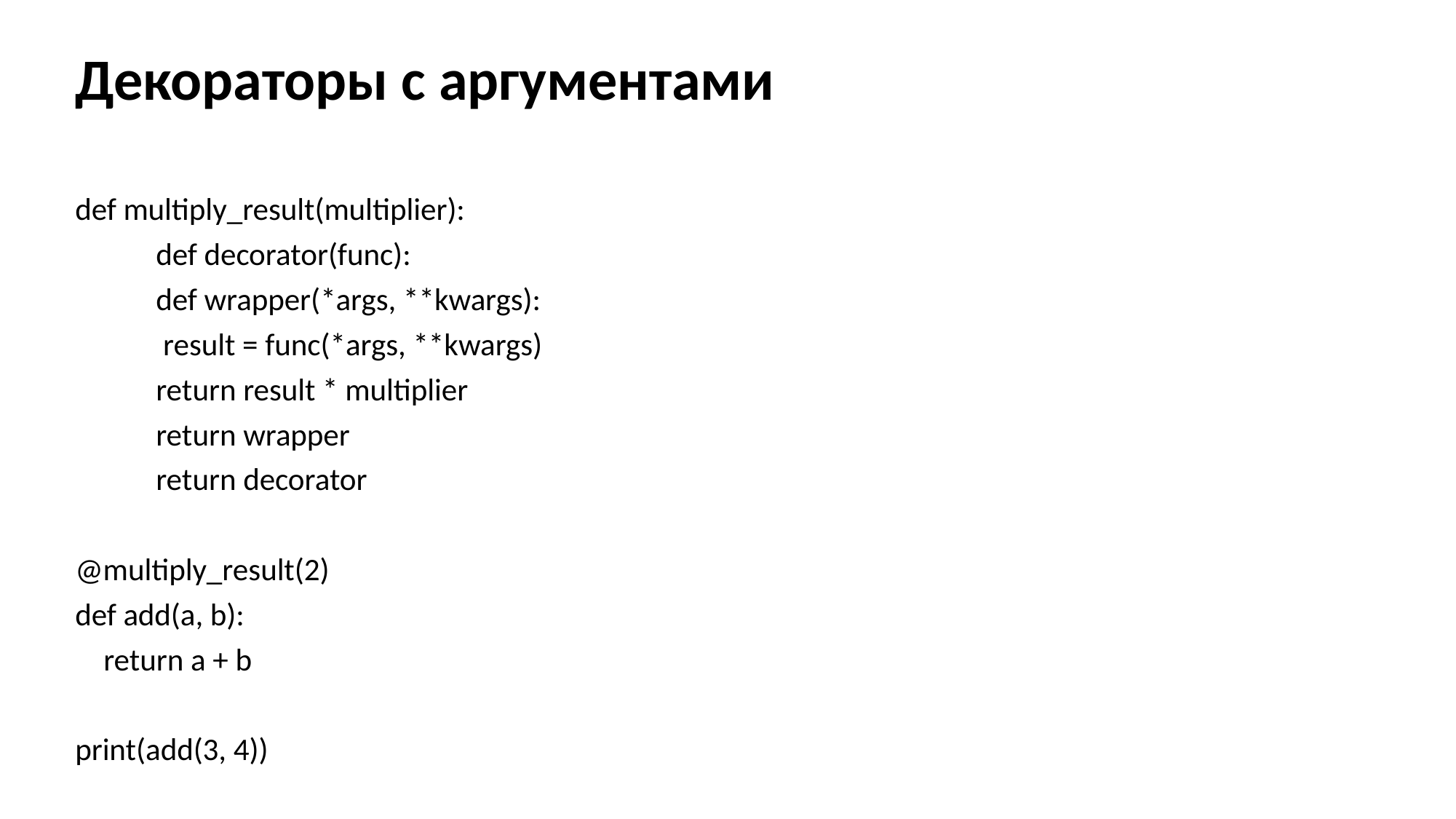

Декораторы с аргументами

def multiply_result(multiplier):
	def decorator(func):
		def wrapper(*args, **kwargs):
			 result = func(*args, **kwargs)
			return result * multiplier
		return wrapper
	return decorator

@multiply_result(2)
def add(a, b):
    return a + b

print(add(3, 4))